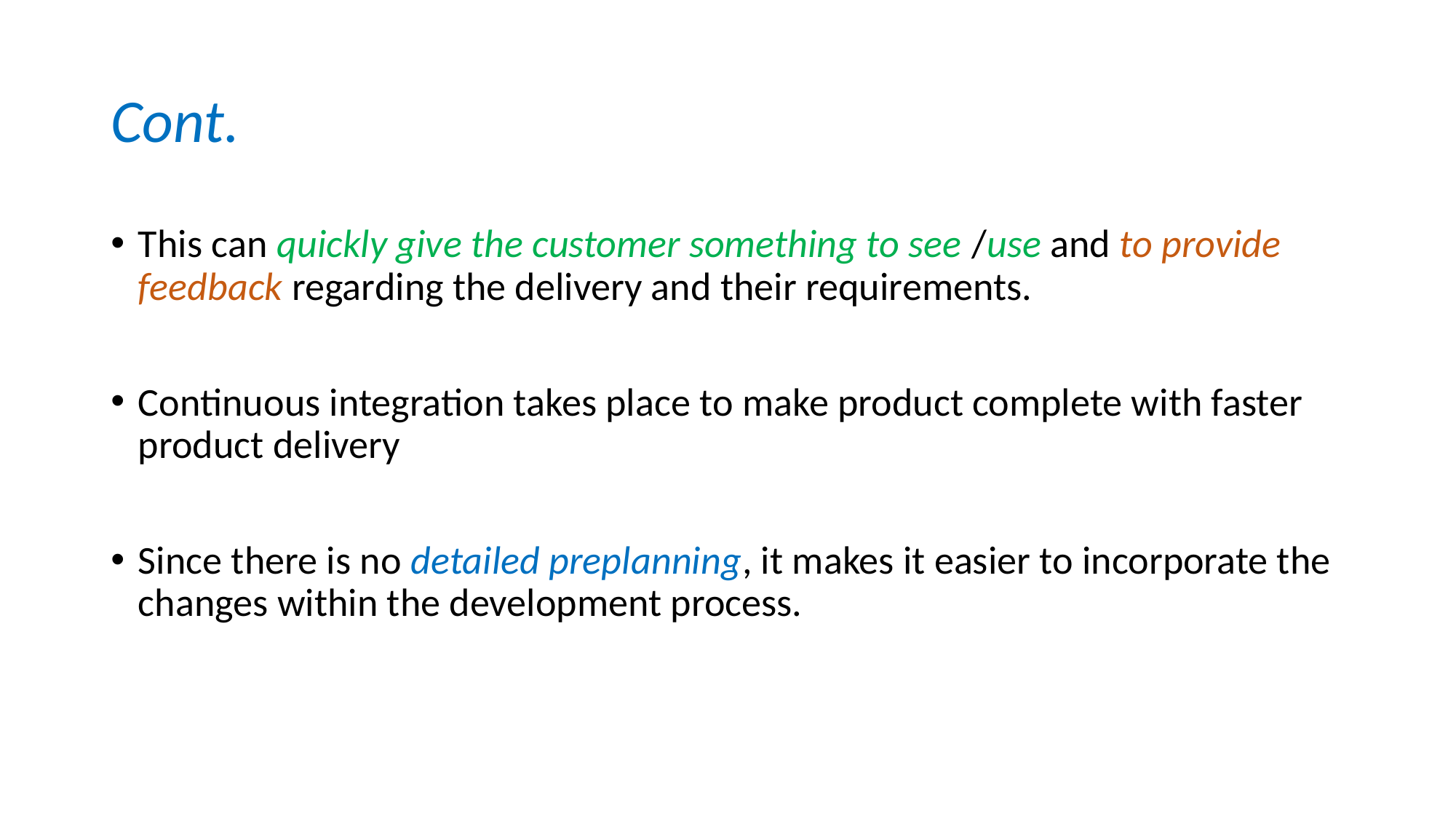

# Cont.
This can quickly give the customer something to see /use and to provide feedback regarding the delivery and their requirements.

Continuous integration takes place to make product complete with faster product delivery

Since there is no detailed preplanning, it makes it easier to incorporate the changes within the development process.